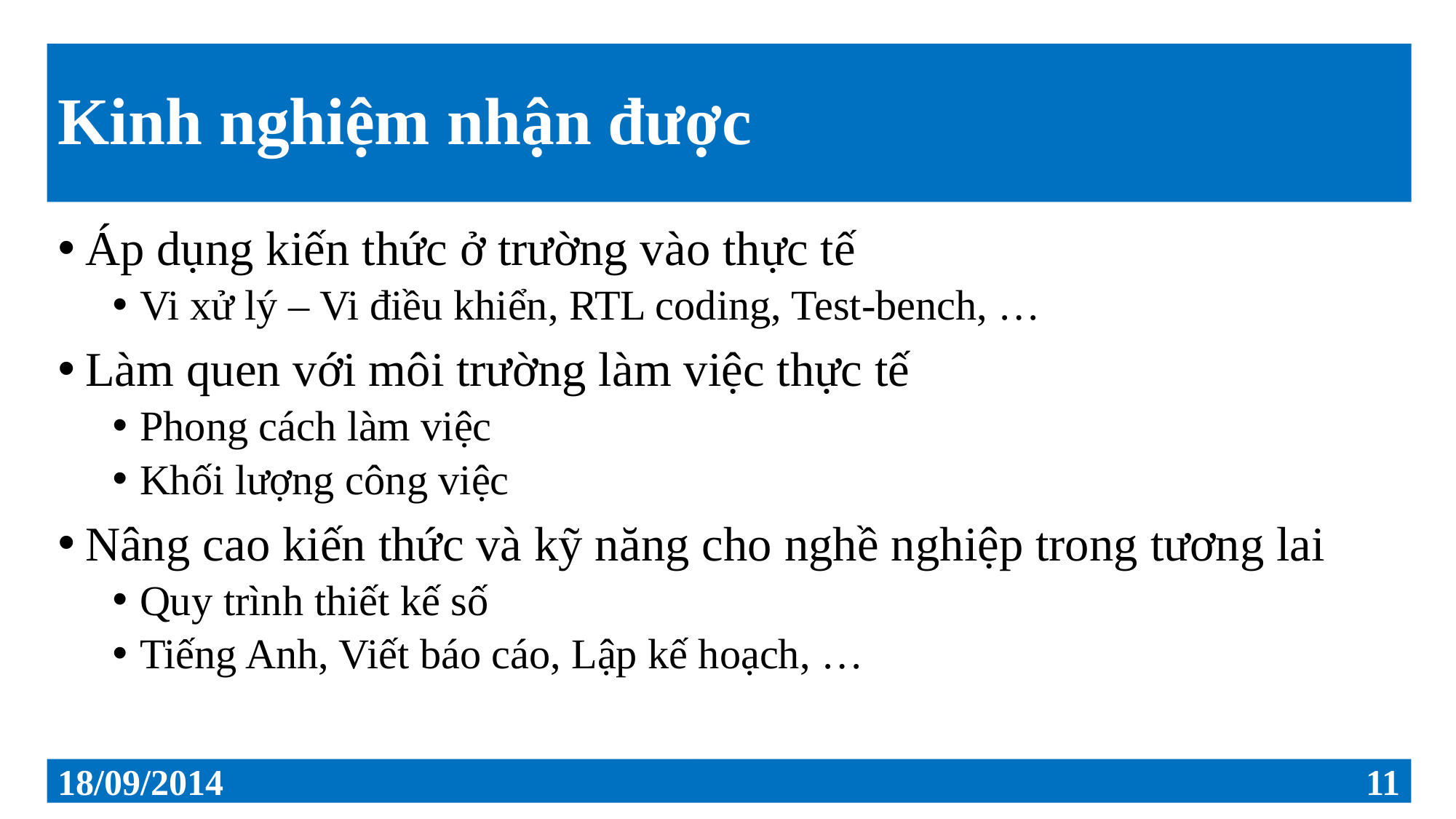

# Kinh nghiệm nhận được
Áp dụng kiến thức ở trường vào thực tế
Vi xử lý – Vi điều khiển, RTL coding, Test-bench, …
Làm quen với môi trường làm việc thực tế
Phong cách làm việc
Khối lượng công việc
Nâng cao kiến thức và kỹ năng cho nghề nghiệp trong tương lai
Quy trình thiết kế số
Tiếng Anh, Viết báo cáo, Lập kế hoạch, …
18/09/2014
11